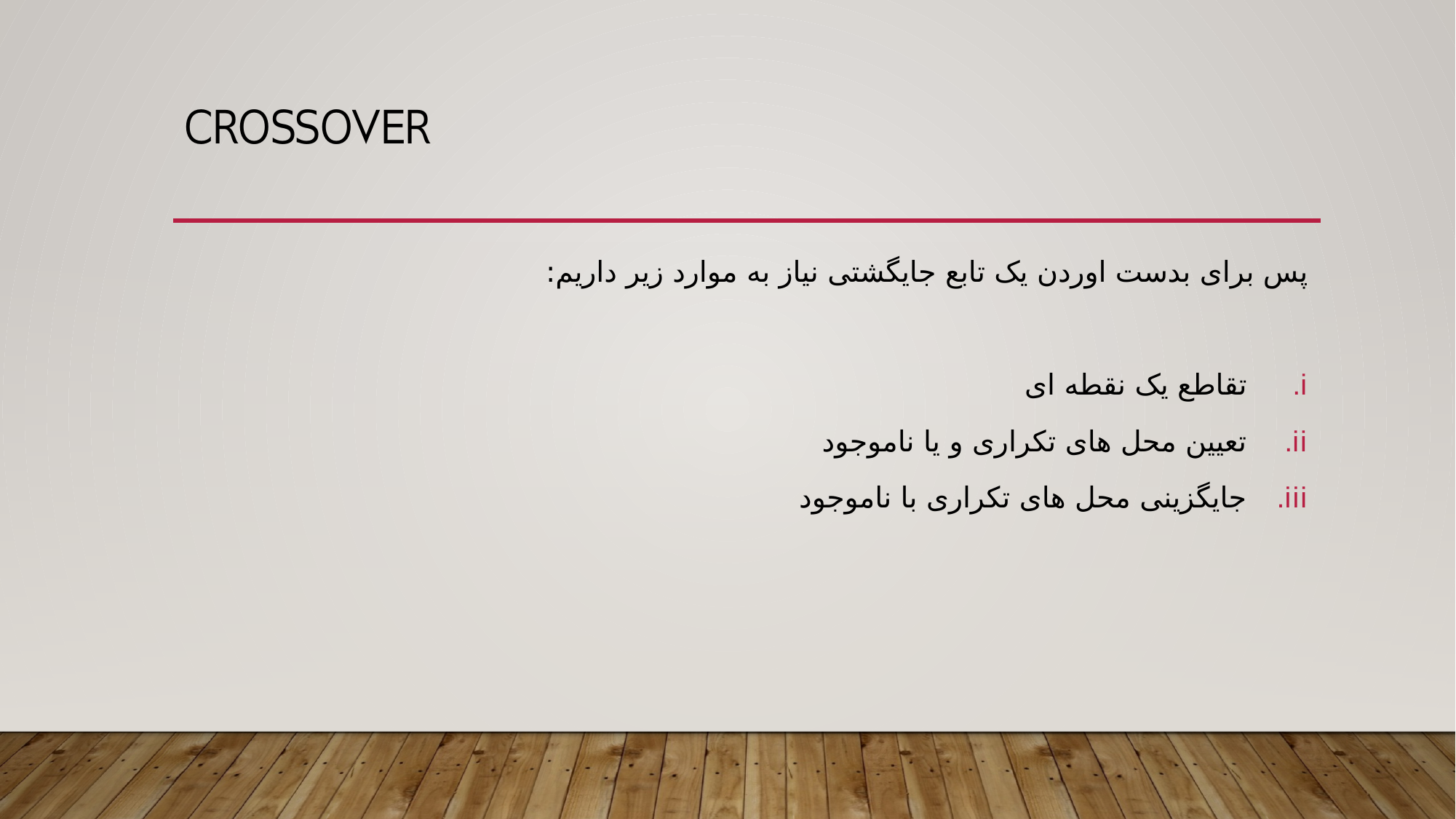

# Crossover
پس برای بدست اوردن یک تابع جایگشتی نیاز به موارد زیر داریم:

تقاطع یک نقطه ای
تعیین محل های تکراری و یا ناموجود
جایگزینی محل های تکراری با ناموجود